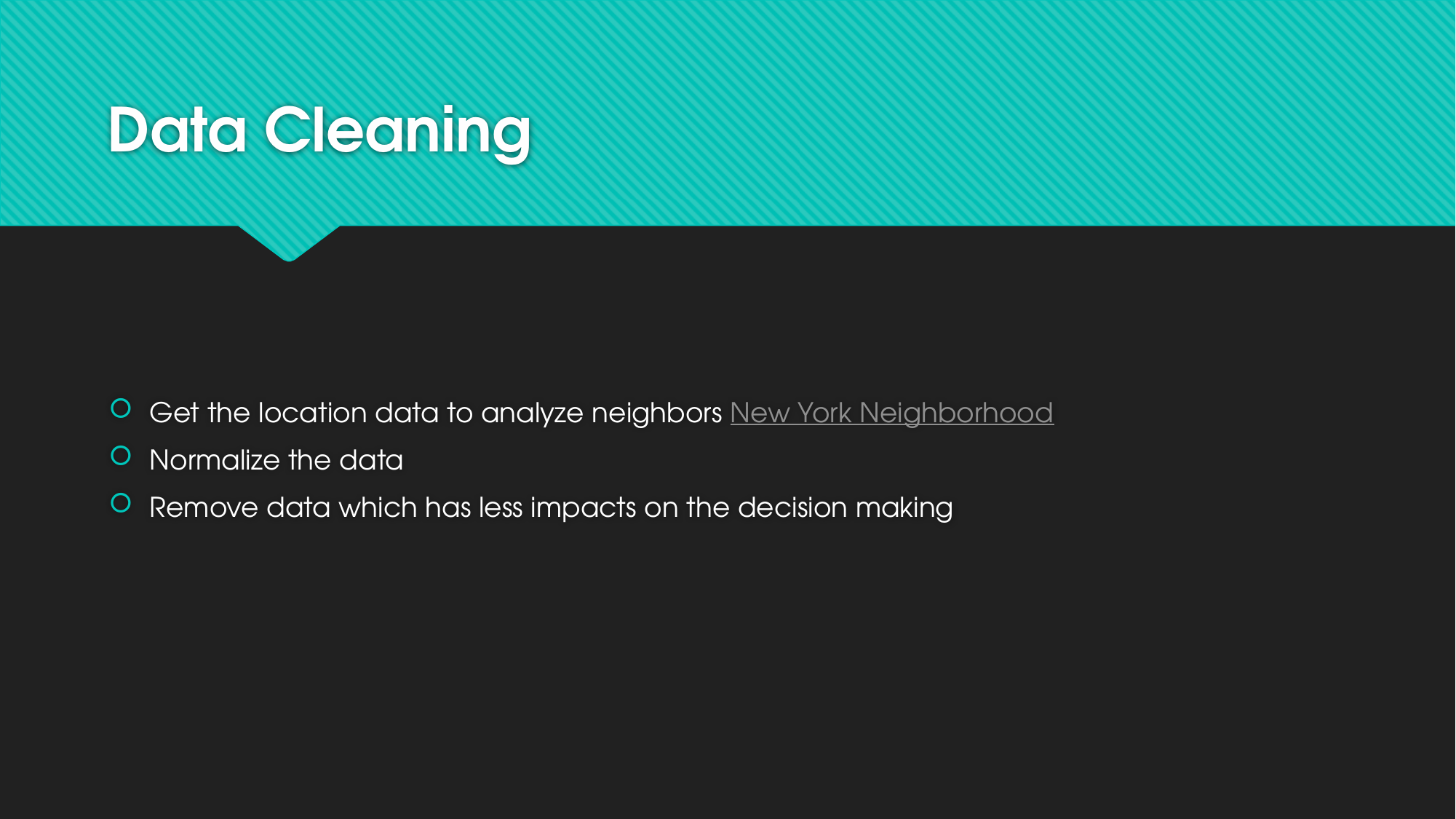

# Data Cleaning
Get the location data to analyze neighbors New York Neighborhood
Normalize the data
Remove data which has less impacts on the decision making